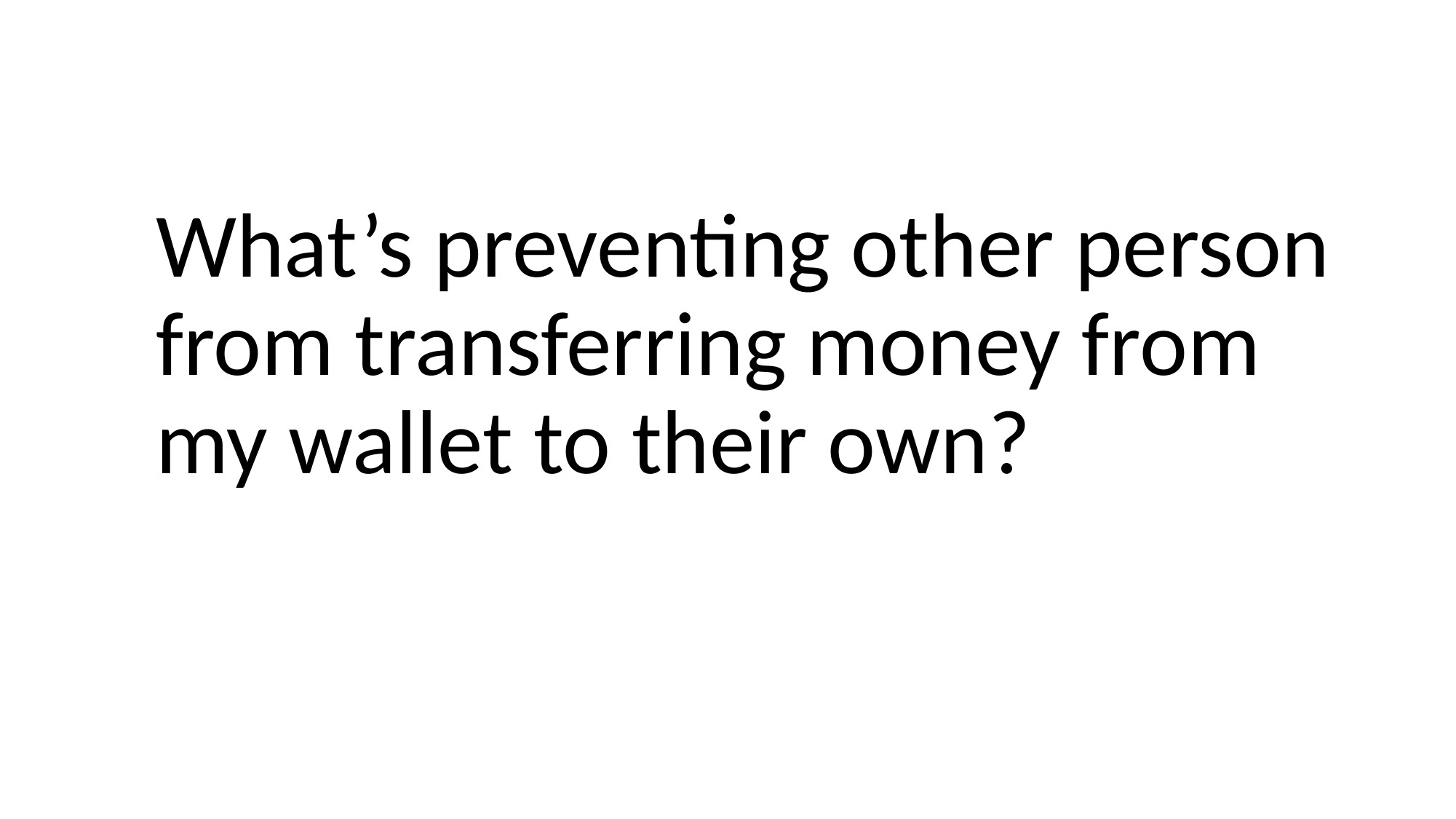

# What’s preventing other person from transferring money from my wallet to their own?